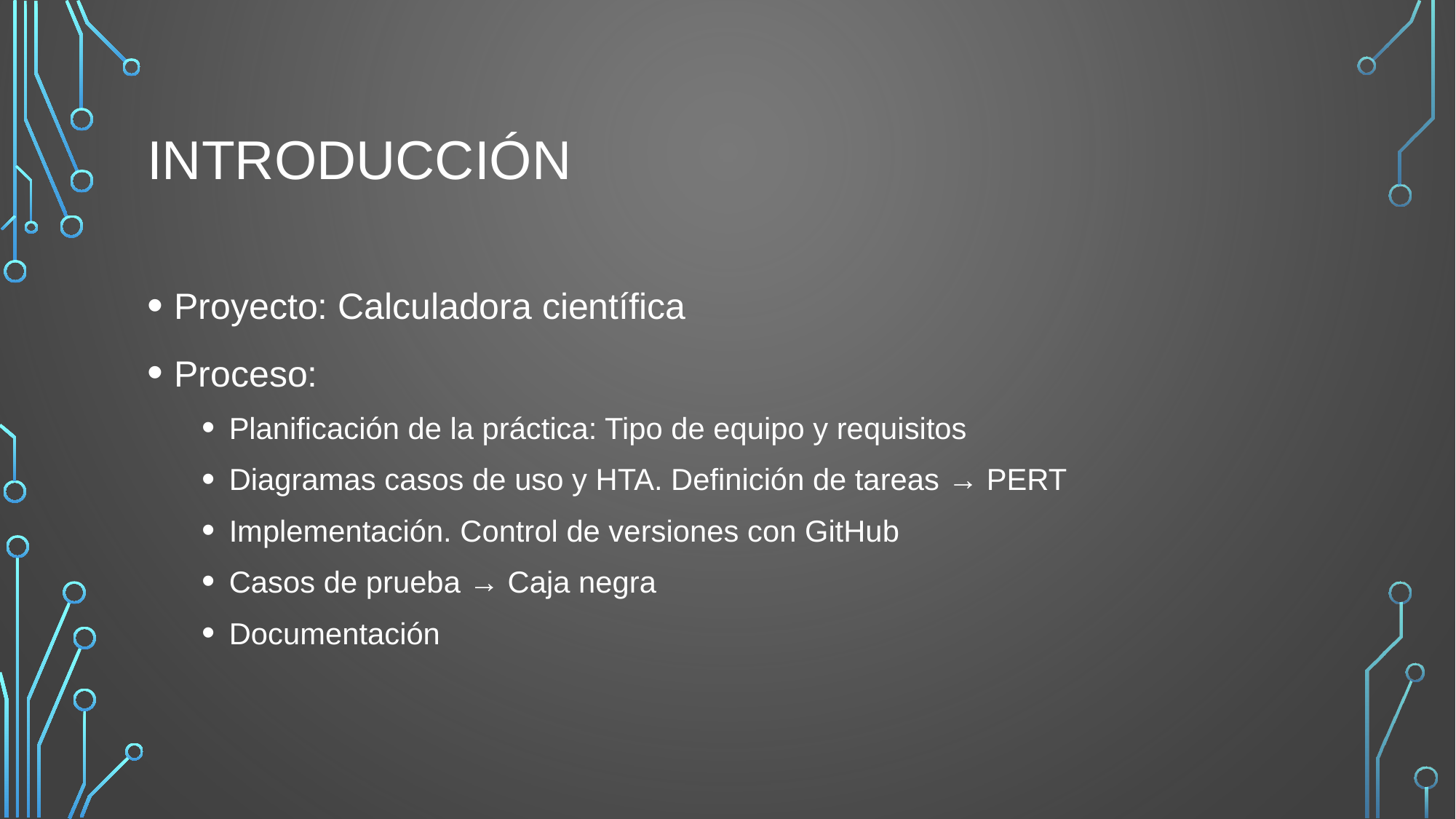

# Introducción
Proyecto: Calculadora científica
Proceso:
Planificación de la práctica: Tipo de equipo y requisitos
Diagramas casos de uso y HTA. Definición de tareas → PERT
Implementación. Control de versiones con GitHub
Casos de prueba → Caja negra
Documentación